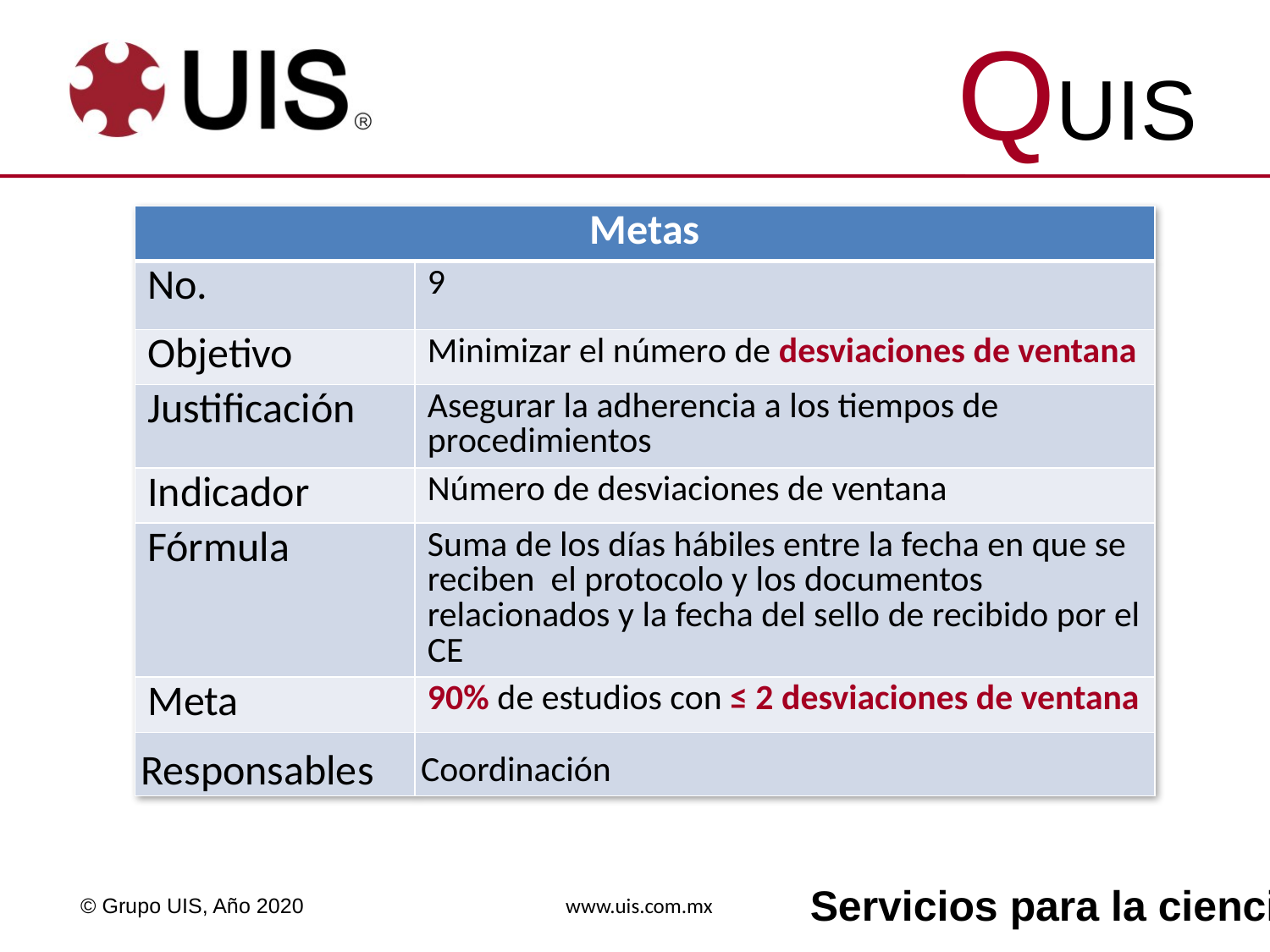

| Metas |  |
| --- | --- |
| No. | 9 |
| Objetivo | Minimizar el número de desviaciones de ventana |
| Justificación | Asegurar la adherencia a los tiempos de procedimientos |
| Indicador | Número de desviaciones de ventana |
| Fórmula | Suma de los días hábiles entre la fecha en que se reciben el protocolo y los documentos relacionados y la fecha del sello de recibido por el CE |
| Meta | 90% de estudios con ≤ 2 desviaciones de ventana |
| Responsables | Coordinación |